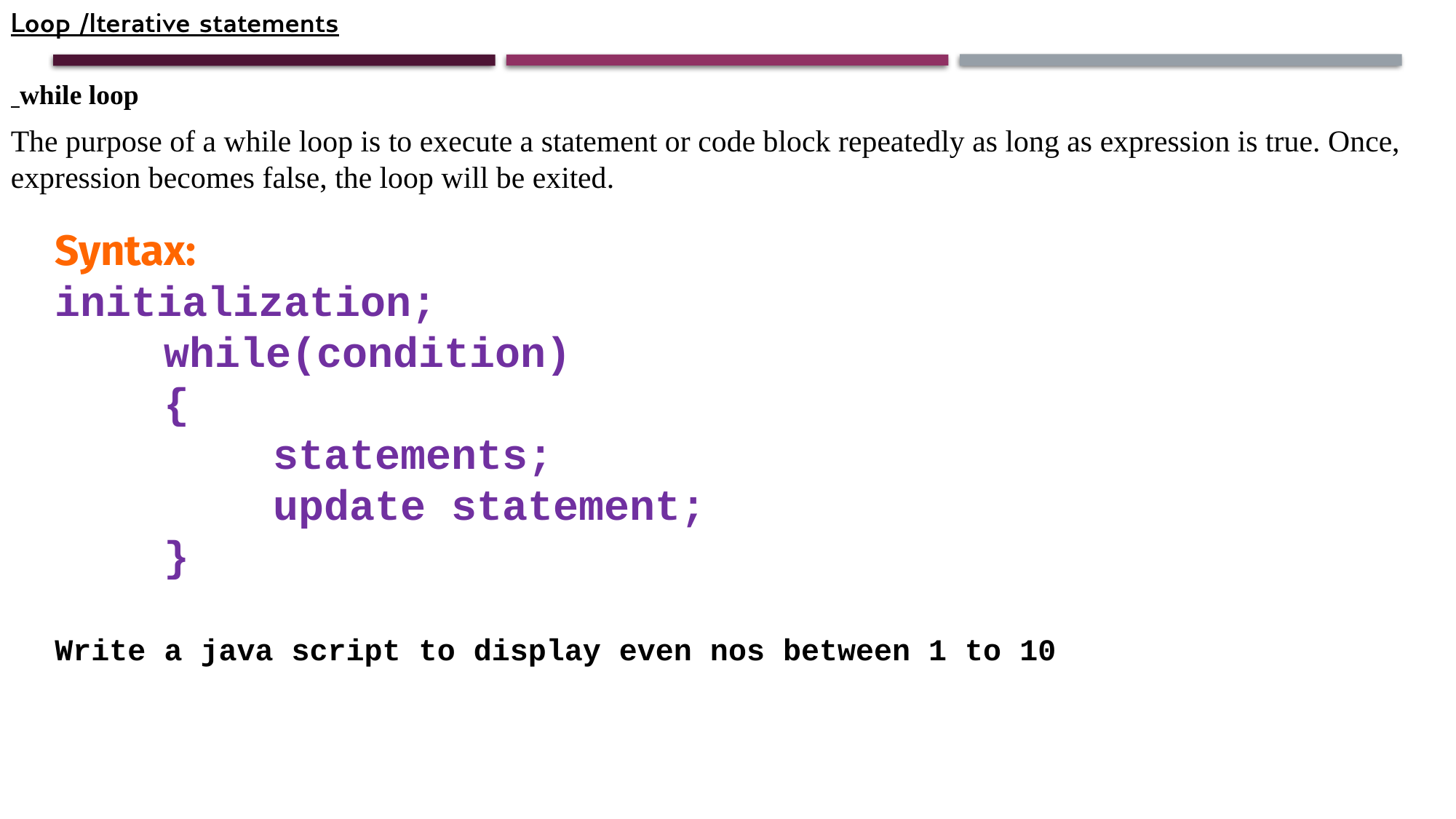

Loop /Iterative statements

 while loop
The purpose of a while loop is to execute a statement or code block repeatedly as long as expression is true. Once, expression becomes false, the loop will be exited.
Syntax:
initialization;
	while(condition)
	{
		statements;
		update statement;
	}

Write a java script to display even nos between 1 to 10